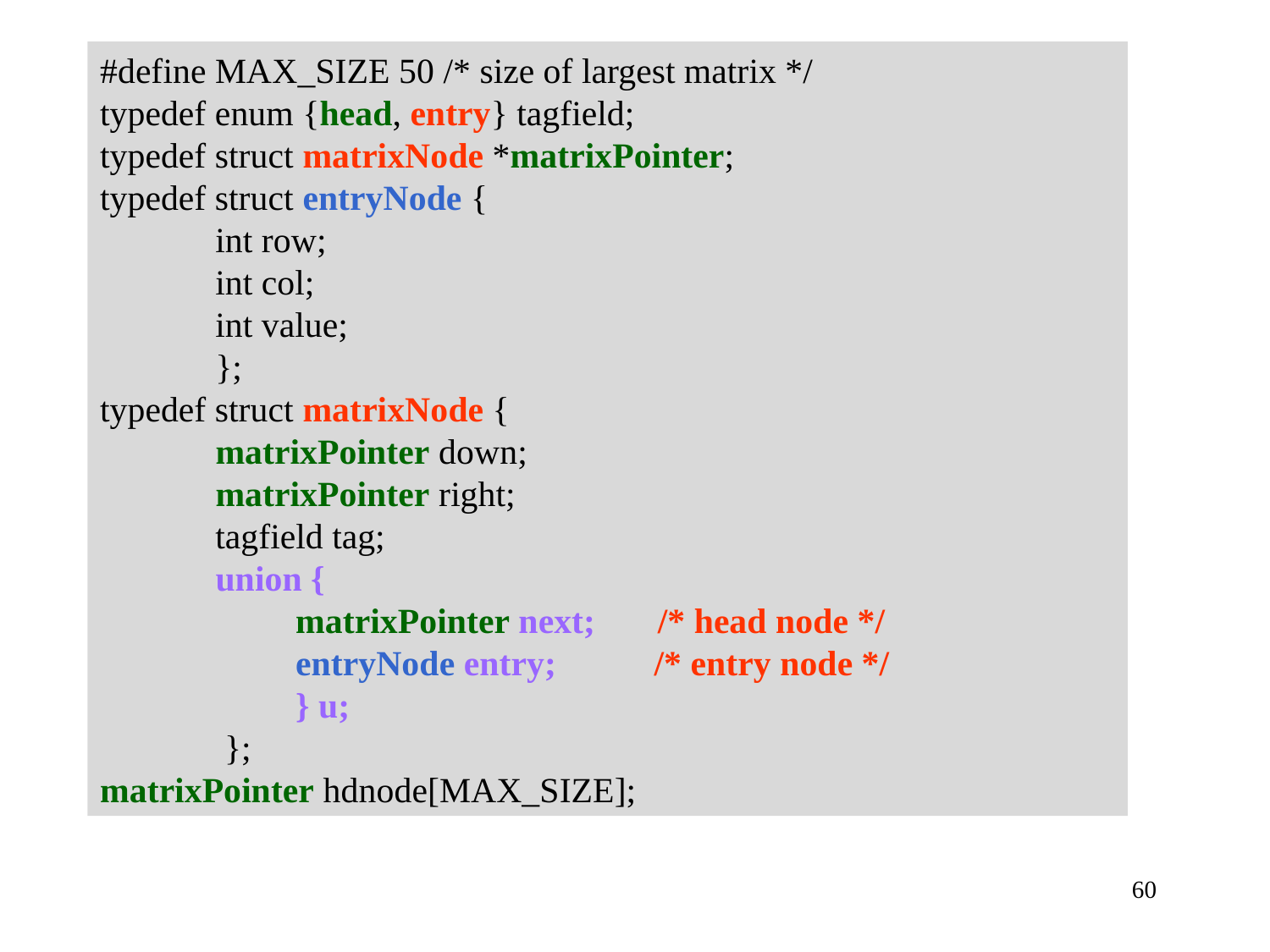

#define MAX_SIZE 50 /* size of largest matrix */
typedef enum {head, entry} tagfield;
typedef struct matrixNode *matrixPointer;
typedef struct entryNode {
             int row;
             int col;
             int value;
             };
typedef struct matrixNode {
             matrixPointer down;
             matrixPointer right;
             tagfield tag;
             union {
                      matrixPointer next;       /* head node */
                      entryNode entry;           /* entry node */
                      } u;
              };
matrixPointer hdnode[MAX_SIZE];
60